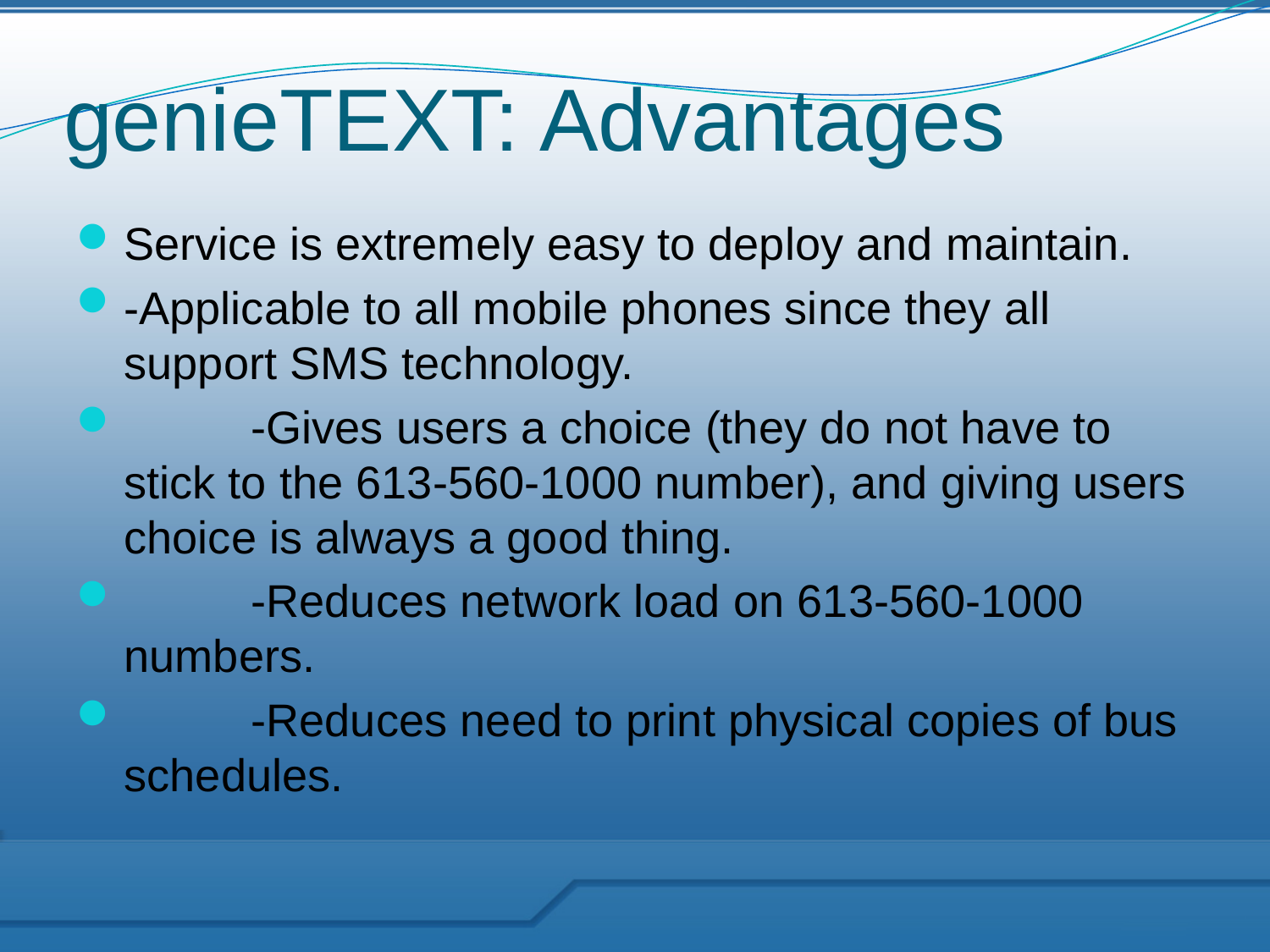

# genieTEXT: Advantages
Service is extremely easy to deploy and maintain.
-Applicable to all mobile phones since they all support SMS technology.
	-Gives users a choice (they do not have to stick to the 613-560-1000 number), and giving users choice is always a good thing.
	-Reduces network load on 613-560-1000 numbers.
	-Reduces need to print physical copies of bus schedules.